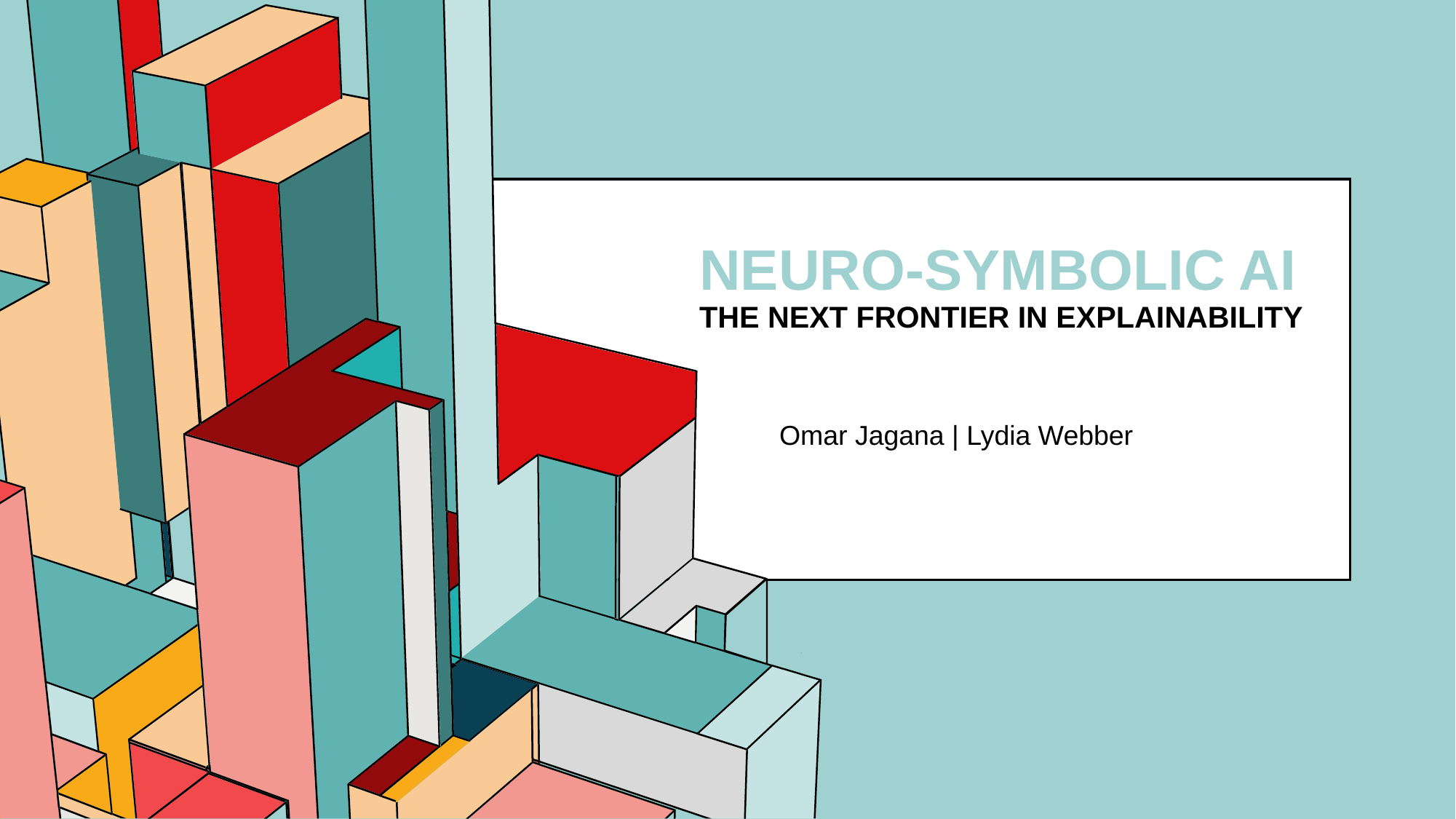

# NEURO-SYMBOLIC AI The Next Frontier in Explainability
Omar Jagana | Lydia Webber